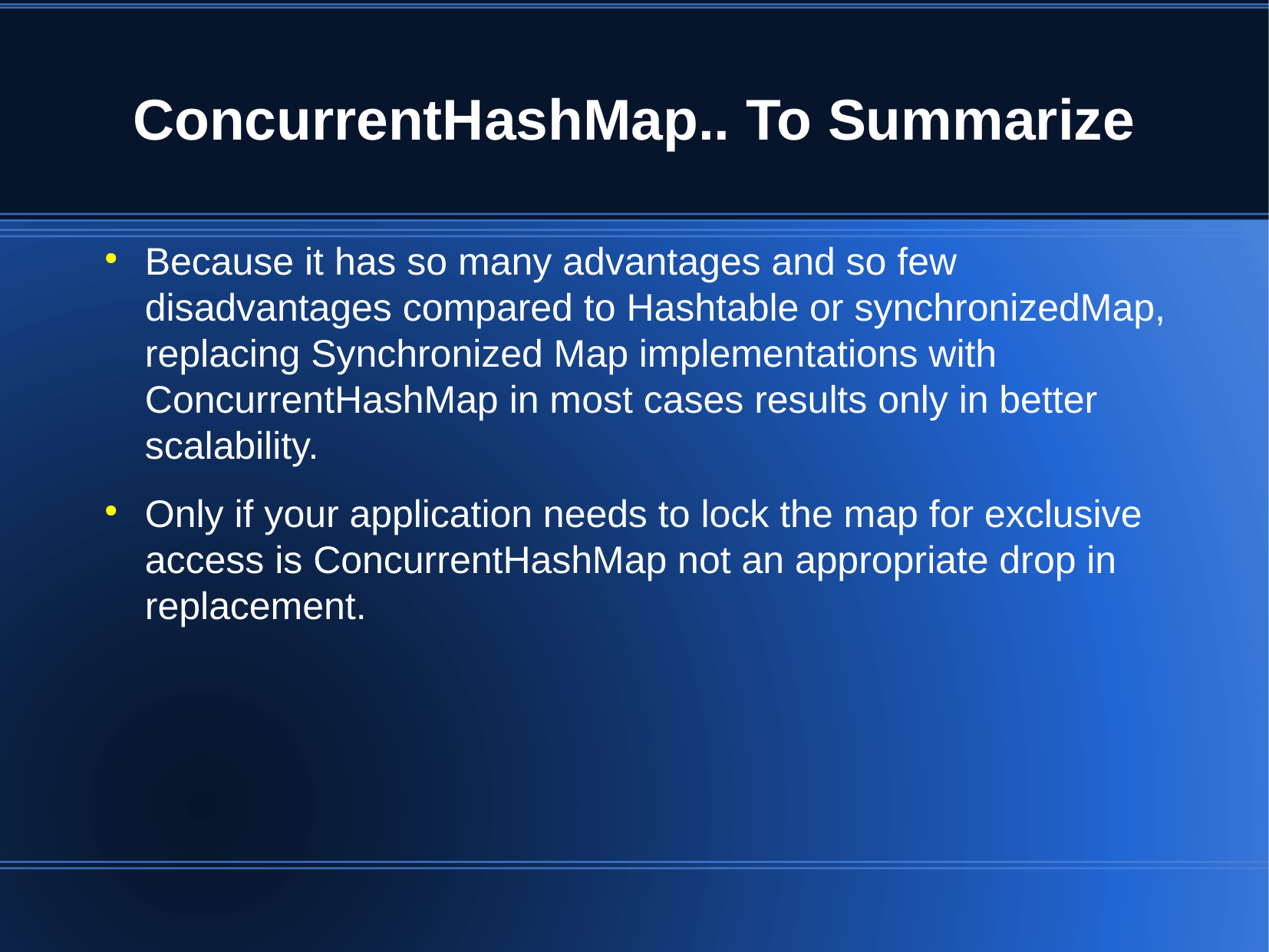

ConcurrentHashMap.. To Summarize
Because it has so many advantages and so few disadvantages compared to Hashtable or synchronizedMap, replacing Synchronized Map implementations with ConcurrentHashMap in most cases results only in better scalability.
Only if your application needs to lock the map for exclusive access is ConcurrentHashMap not an appropriate drop in replacement.